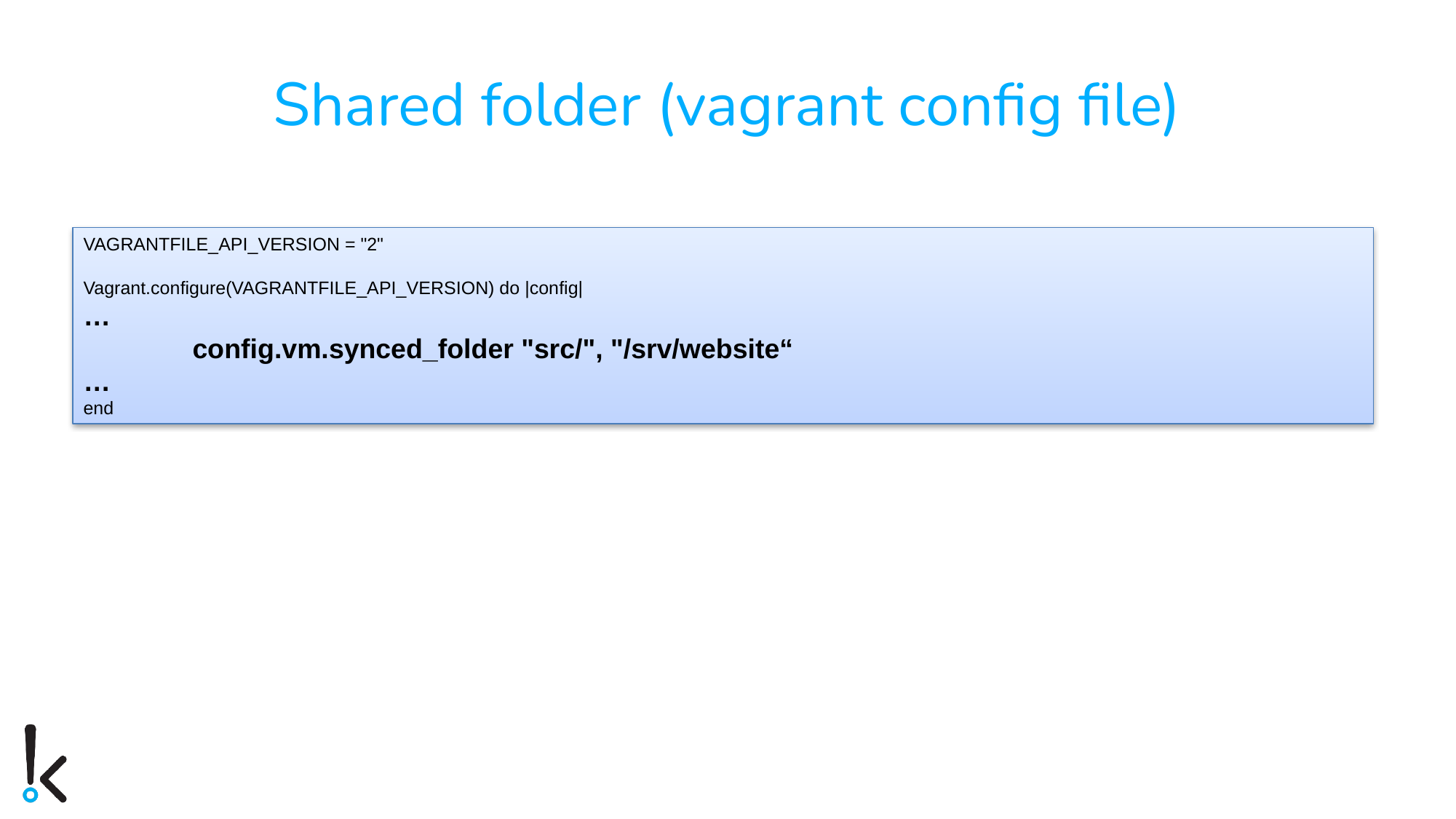

# Shared folder (vagrant config file)
VAGRANTFILE_API_VERSION = "2"

Vagrant.configure(VAGRANTFILE_API_VERSION) do |config|
…
	config.vm.synced_folder "src/", "/srv/website“
…
end